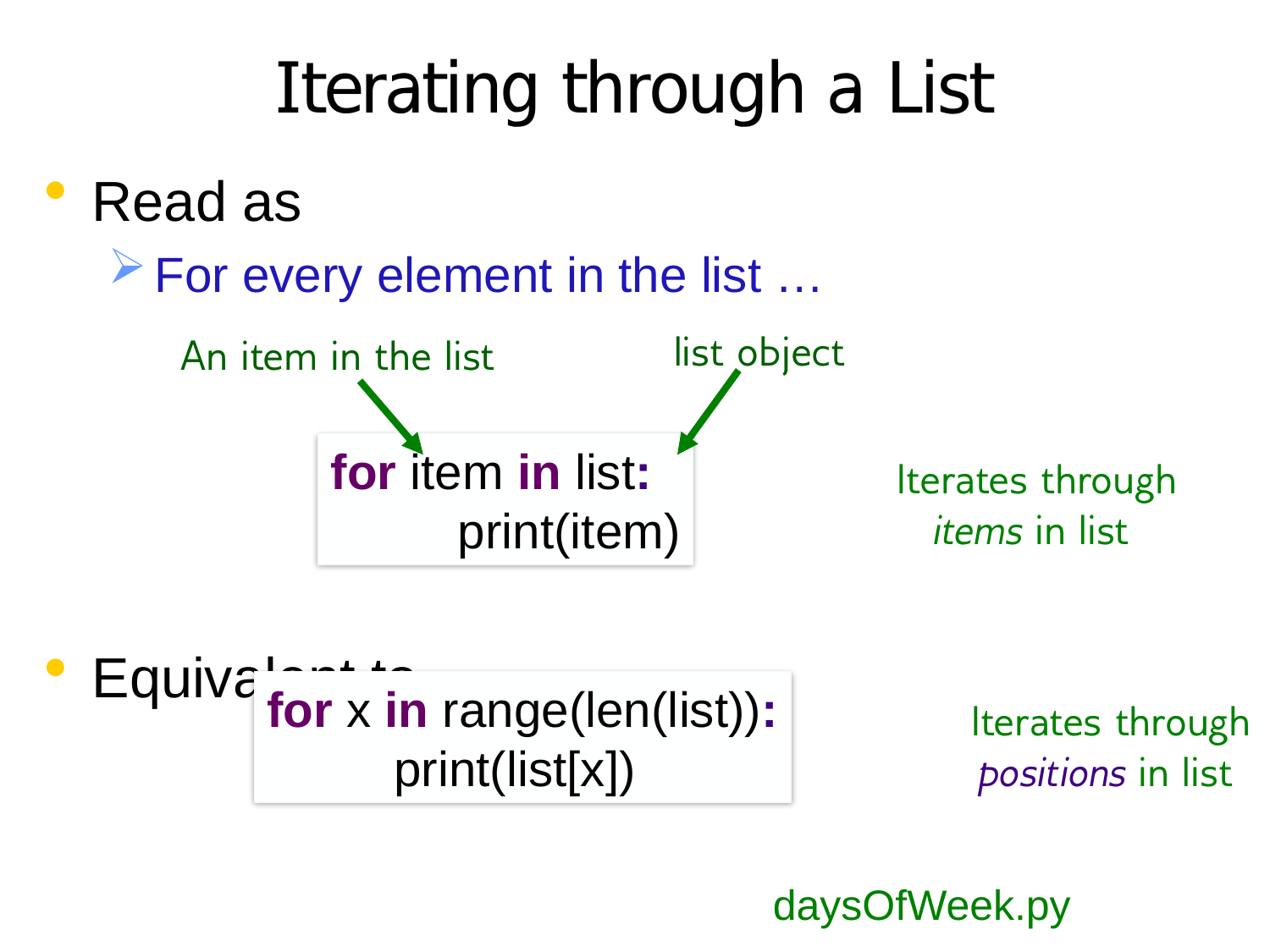

# Iterating through a List
Read as
For every element in the list …

Equivalent to
list object
An item in the list

for item in list:
	print(item)
Iterates through items in list
for x in range(len(list)):
	print(list[x])
Iterates through positions in list
daysOfWeek.py